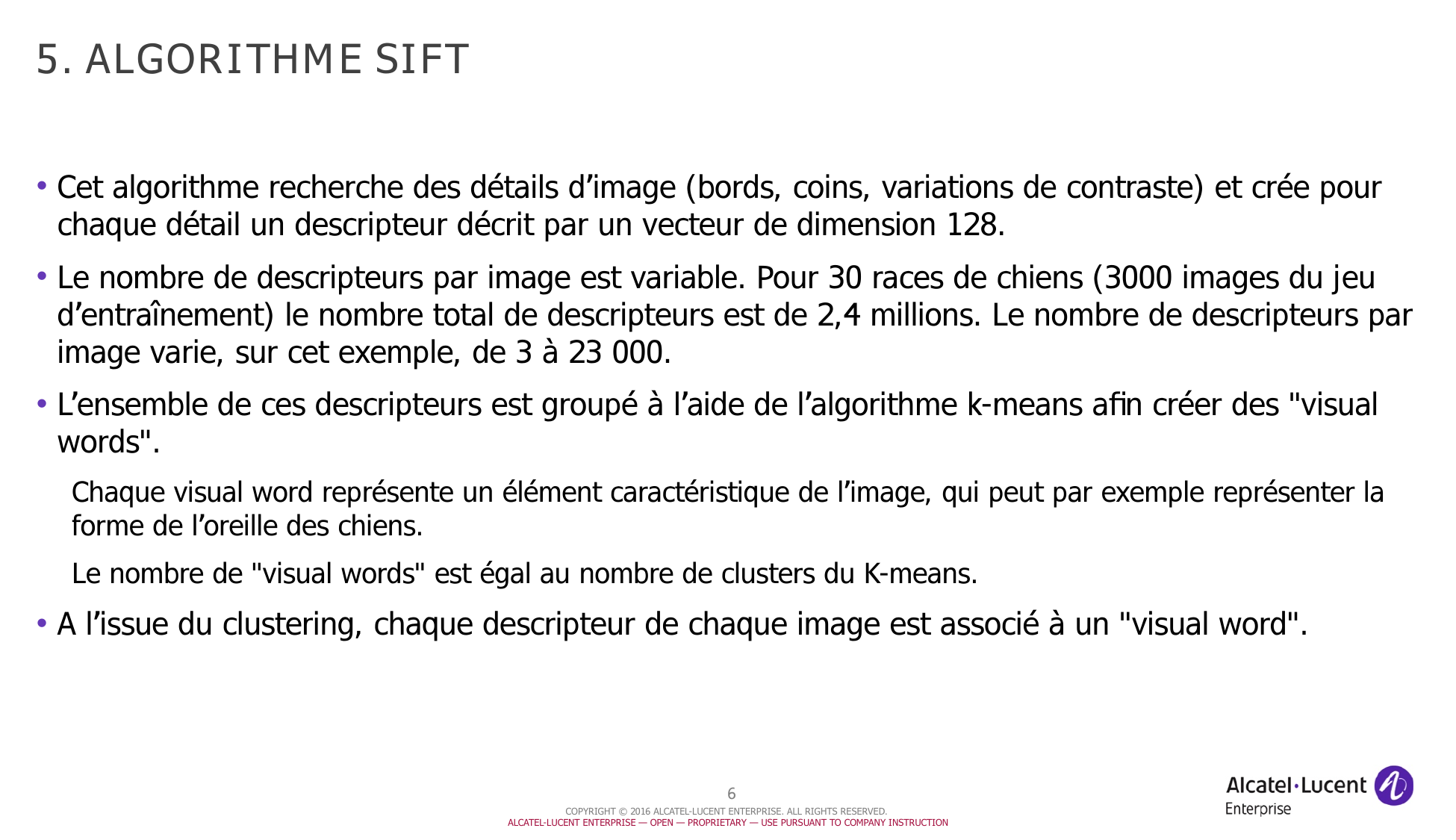

# 5. Algorithme SIFT
Cet algorithme recherche des détails d’image (bords, coins, variations de contraste) et crée pour chaque détail un descripteur décrit par un vecteur de dimension 128.
Le nombre de descripteurs par image est variable. Pour 30 races de chiens (3000 images du jeu d’entraînement) le nombre total de descripteurs est de 2,4 millions. Le nombre de descripteurs par image varie, sur cet exemple, de 3 à 23 000.
L’ensemble de ces descripteurs est groupé à l’aide de l’algorithme k-means afin créer des "visual words".
Chaque visual word représente un élément caractéristique de l’image, qui peut par exemple représenter la forme de l’oreille des chiens.
Le nombre de "visual words" est égal au nombre de clusters du K-means.
A l’issue du clustering, chaque descripteur de chaque image est associé à un "visual word".